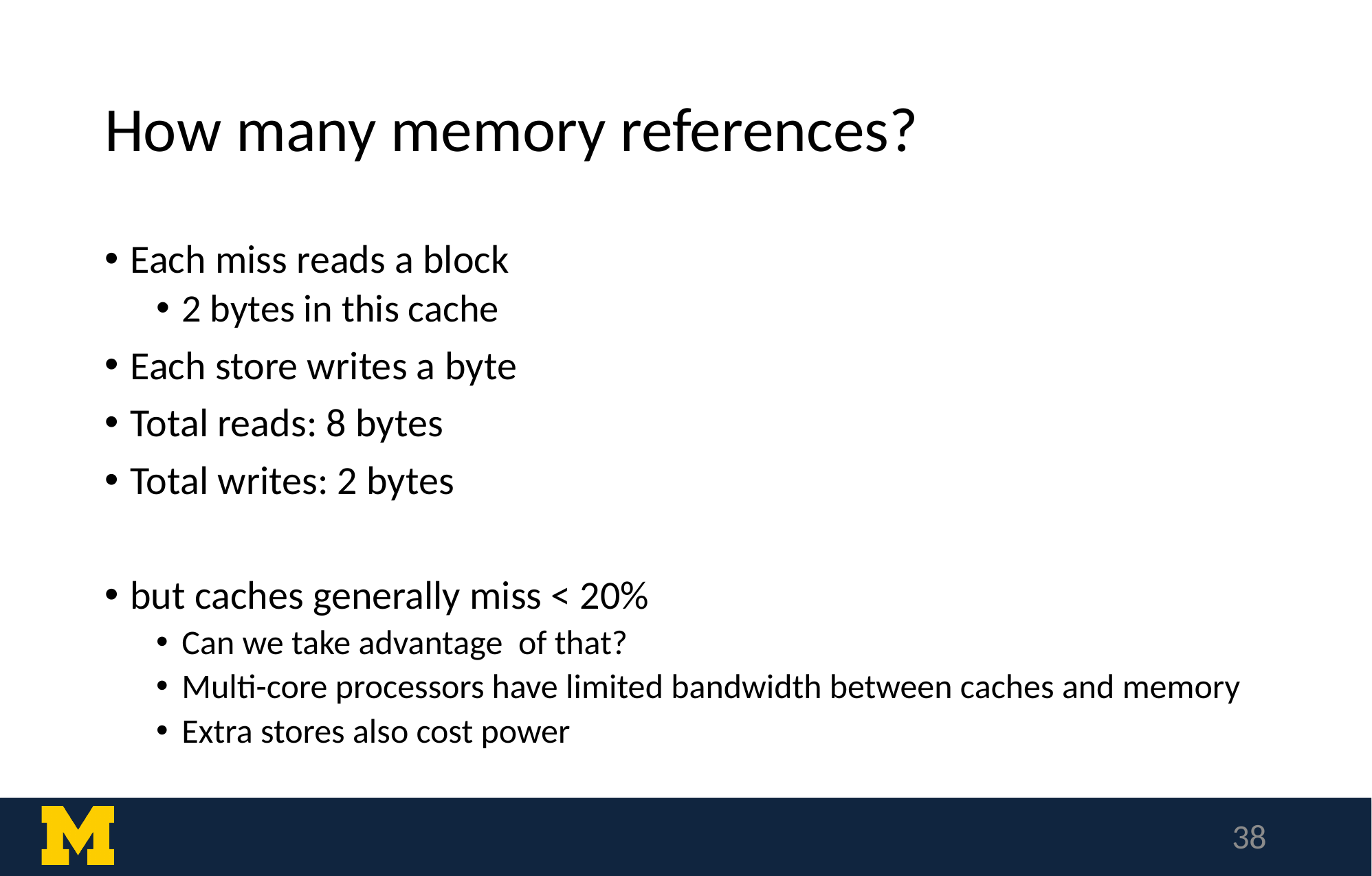

# How many memory references?
Each miss reads a block
2 bytes in this cache
Each store writes a byte
Total reads: 8 bytes
Total writes: 2 bytes

but caches generally miss < 20%
Can we take advantage  of that?
Multi-core processors have limited bandwidth between caches and memory
Extra stores also cost power

38